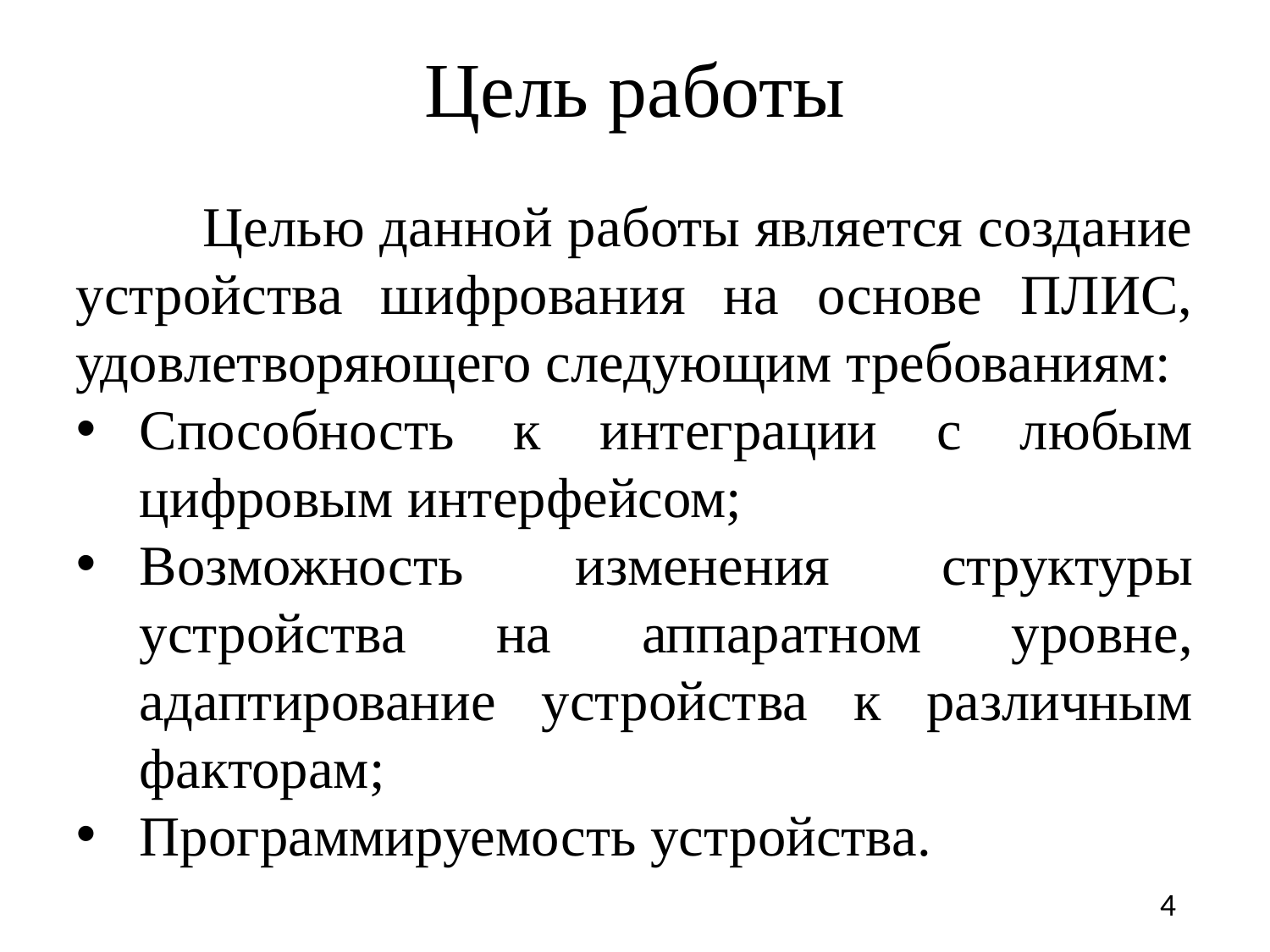

Цель работы
	Целью данной работы является создание устройства шифрования на основе ПЛИС, удовлетворяющего следующим требованиям:
Способность к интеграции с любым цифровым интерфейсом;
Возможность изменения структуры устройства на аппаратном уровне, адаптирование устройства к различным факторам;
Программируемость устройства.

4